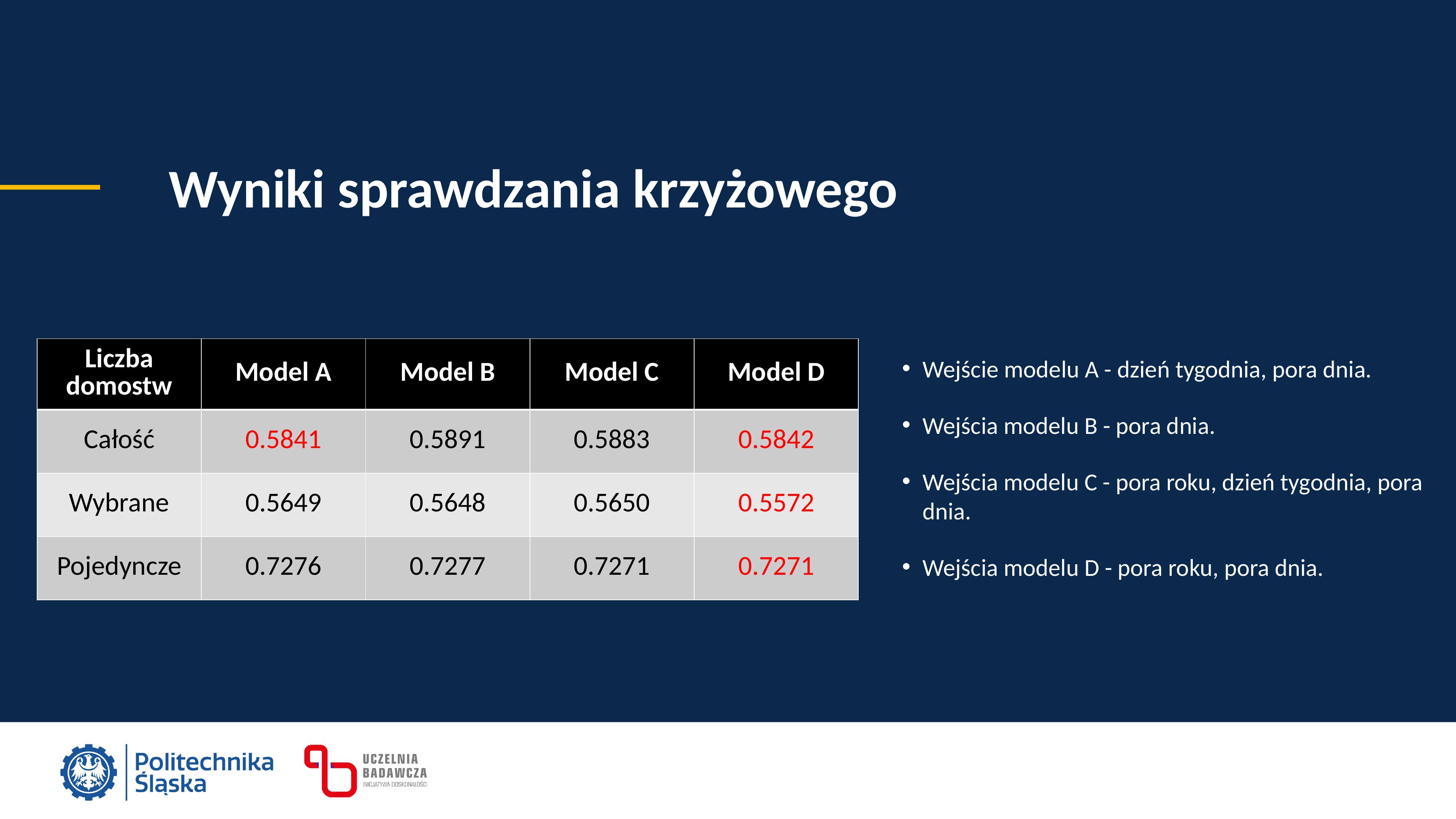

Wyniki sprawdzania krzyżowego
| Liczba domostw | Model A | Model B | Model C | Model D |
| --- | --- | --- | --- | --- |
| Całość | 0.5841 | 0.5891 | 0.5883 | 0.5842 |
| Wybrane | 0.5649 | 0.5648 | 0.5650 | 0.5572 |
| Pojedyncze | 0.7276 | 0.7277 | 0.7271 | 0.7271 |
Wejście modelu A - dzień tygodnia, pora dnia.
Wejścia modelu B - pora dnia.
Wejścia modelu C - pora roku, dzień tygodnia, pora dnia.
Wejścia modelu D - pora roku, pora dnia.